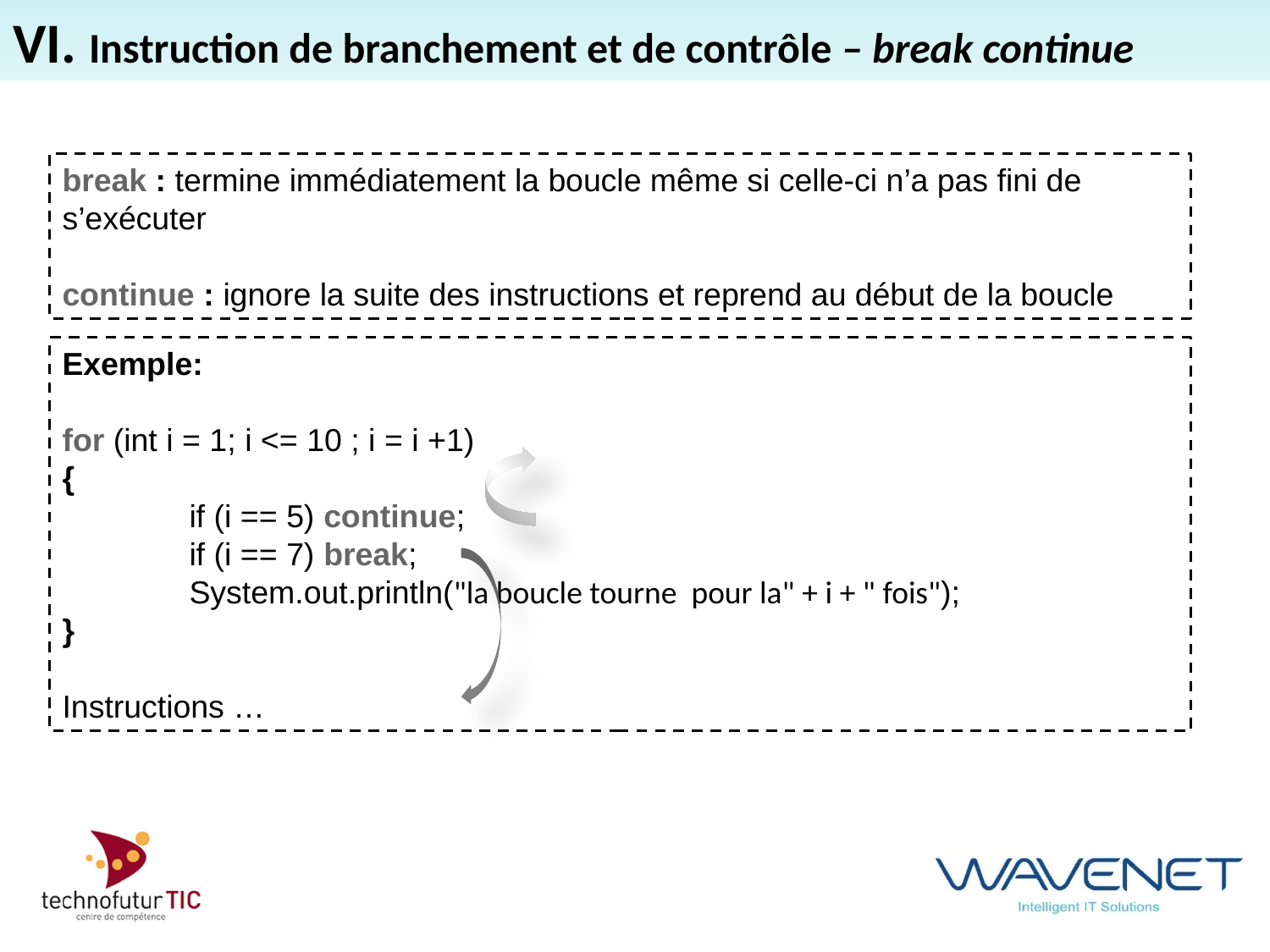

VI. Instruction de branchement et de contrôle – break continue
break : termine immédiatement la boucle même si celle-ci n’a pas fini de s’exécuter

continue : ignore la suite des instructions et reprend au début de la boucle
#
Exemple:

for (int i = 1; i <= 10 ; i = i +1)
{
	if (i == 5) continue;
	if (i == 7) break;
	System.out.println("la boucle tourne  pour la" + i + " fois");
}

Instructions …